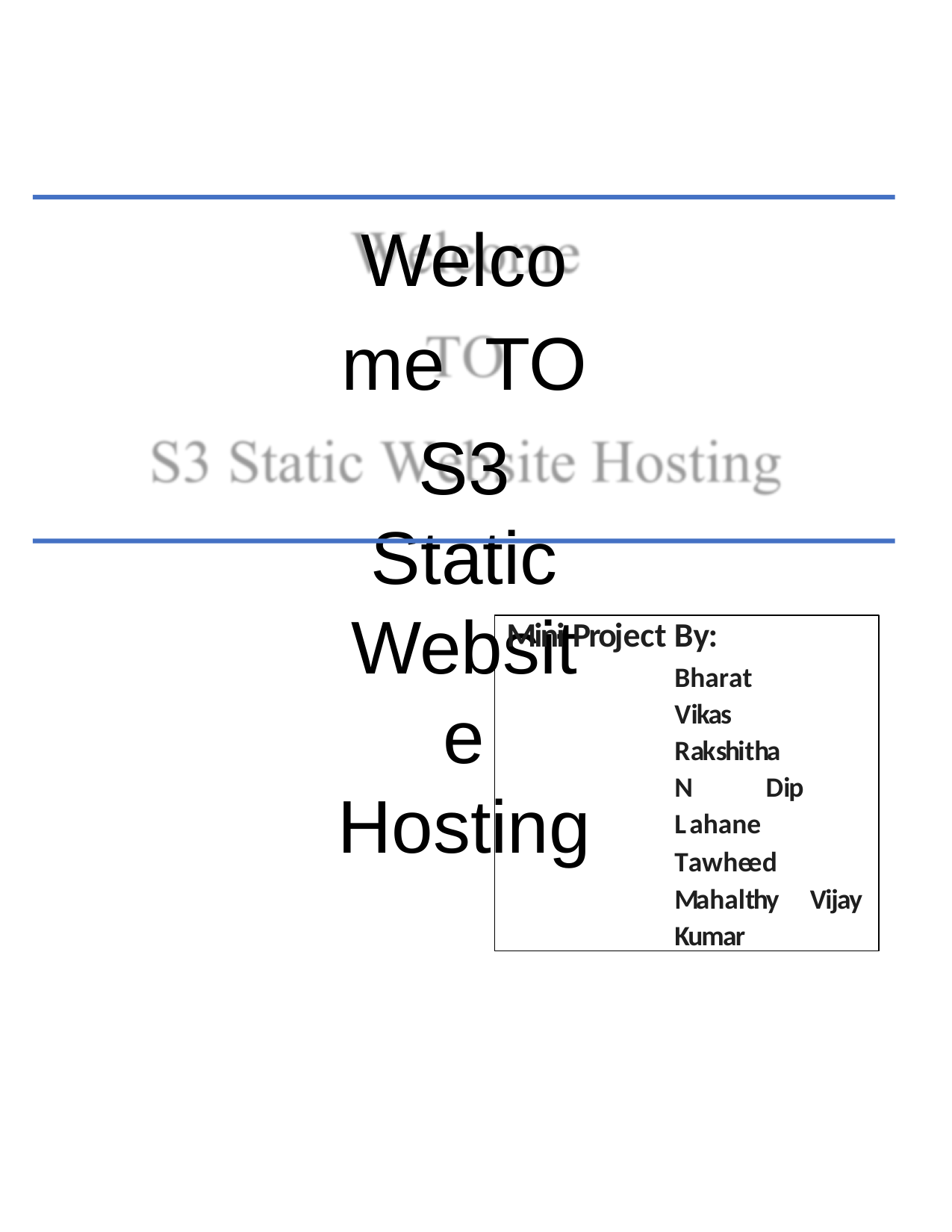

# Welcome  TO
S3 Static Website Hosting

Mini Project By:
Bharat Vikas  Rakshitha N  Dip Lahane
Tawheed Mahalthy  Vijay Kumar